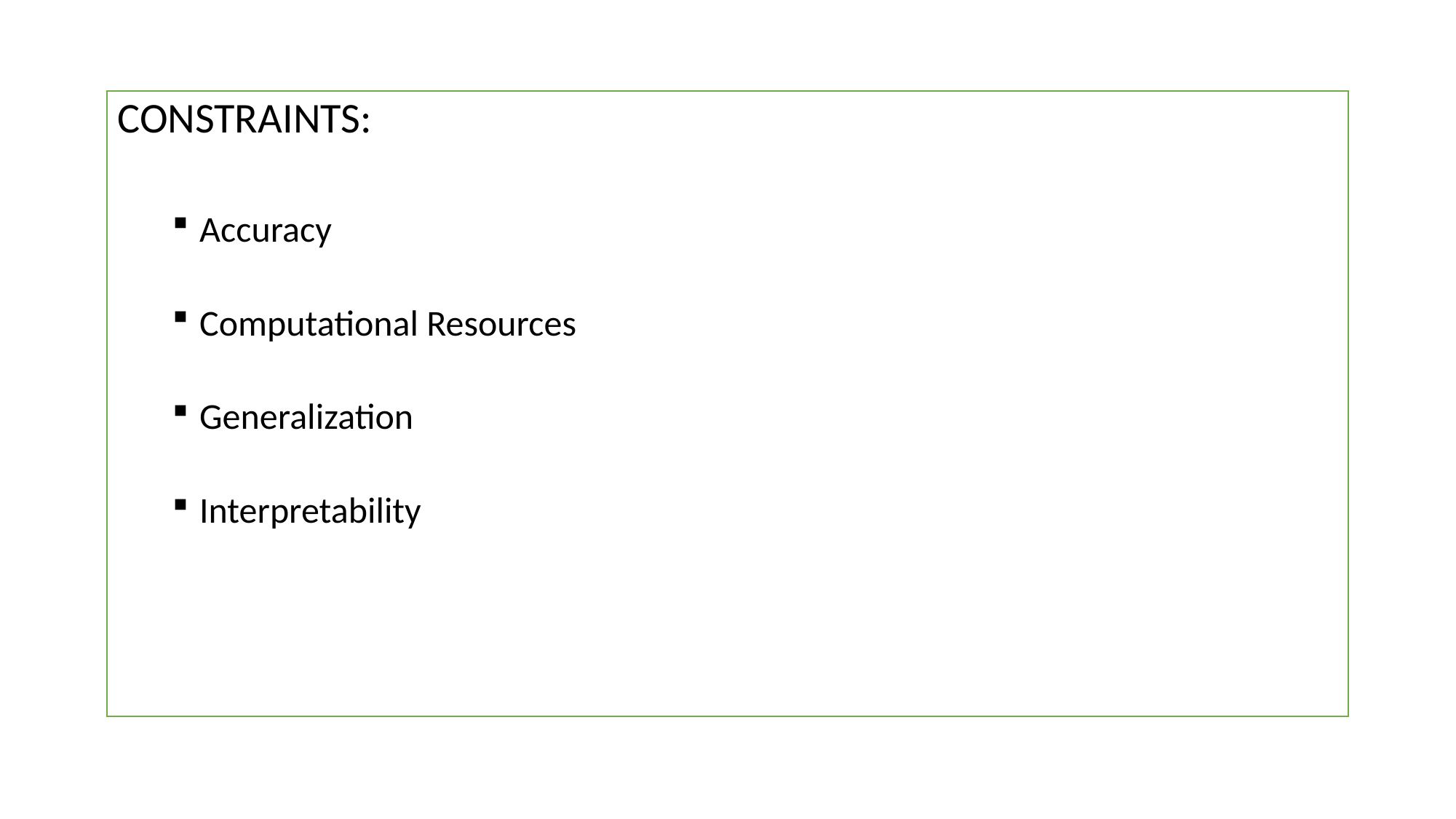

#
CONSTRAINTS:

Accuracy

Computational Resources

Generalization

Interpretability